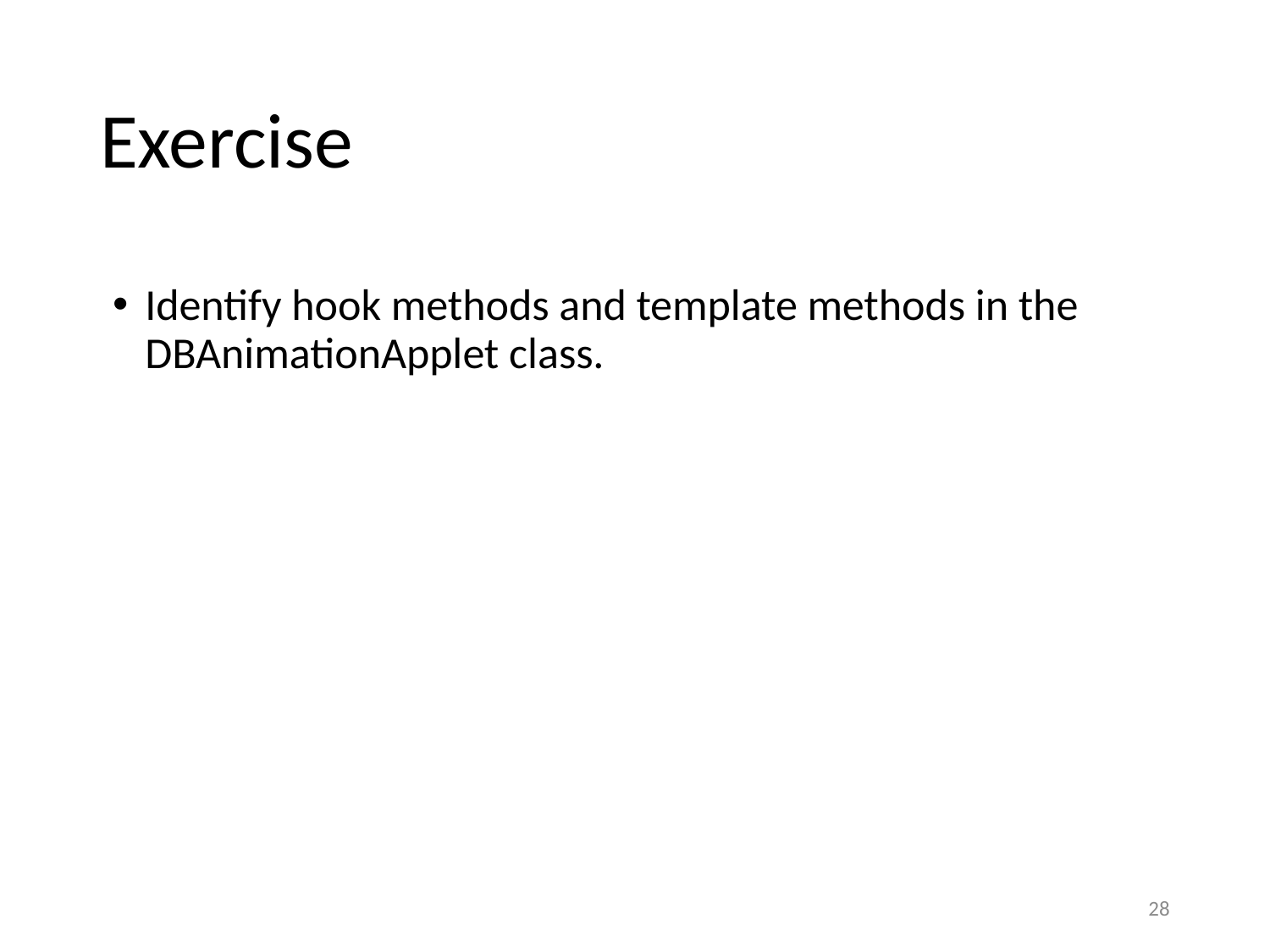

# Exercise
Identify hook methods and template methods in the DBAnimationApplet class.
28